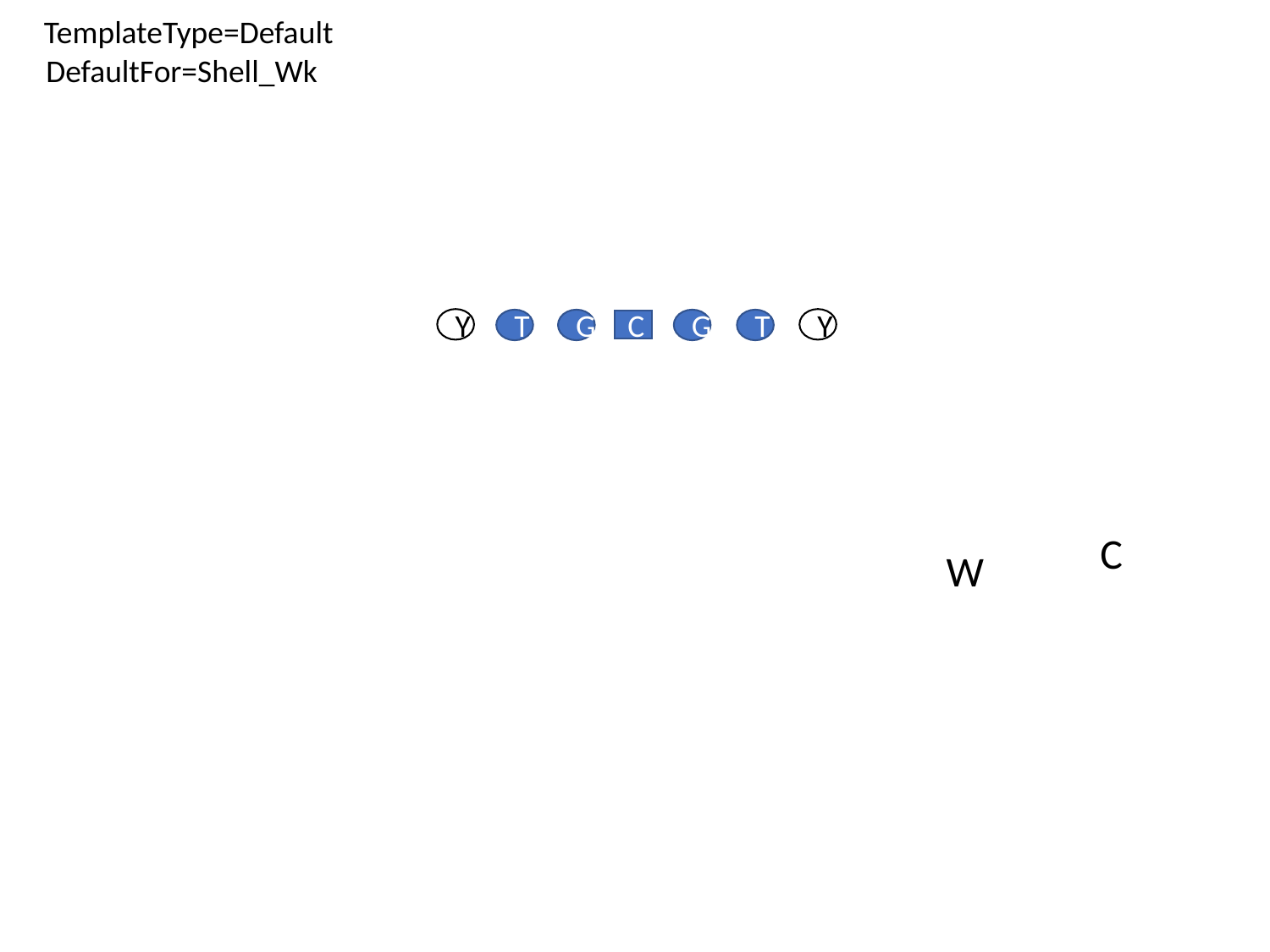

TemplateType=Default
DefaultFor=Shell_Wk
Y
Y
T
G
G
T
C
C
W